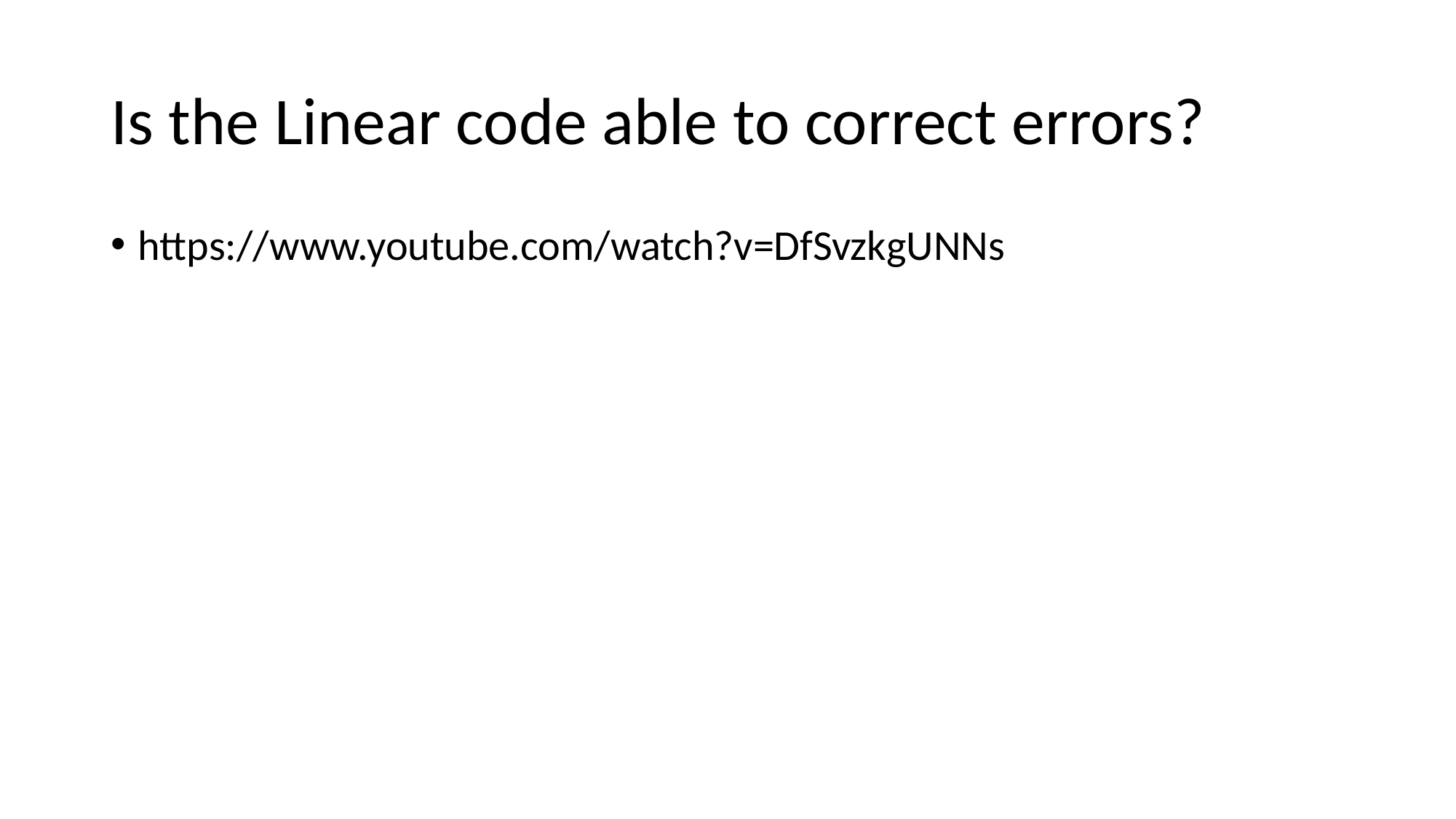

# Is the Linear code able to correct errors?
https://www.youtube.com/watch?v=DfSvzkgUNNs